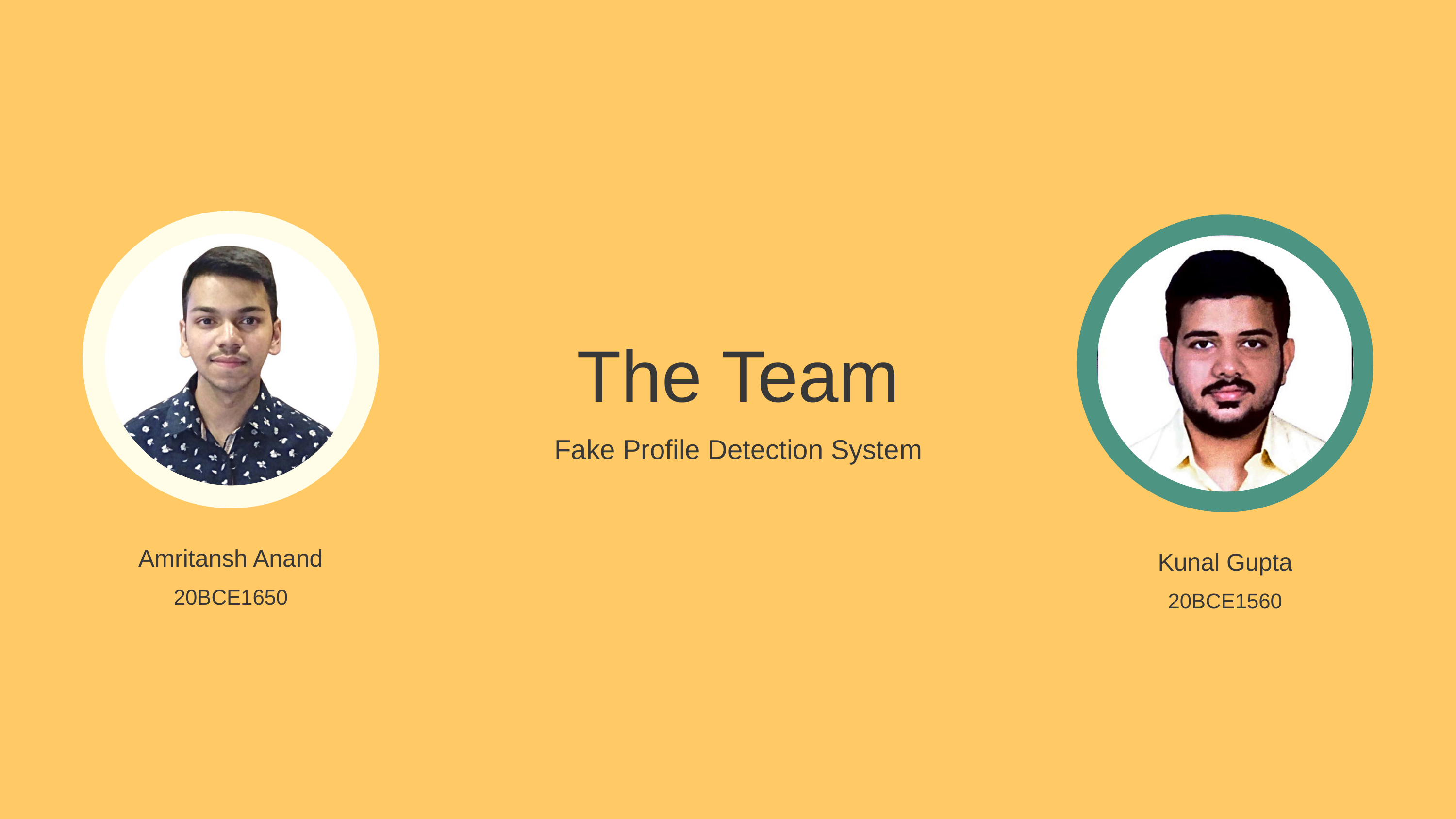

The Team
Fake Profile Detection System
Amritansh Anand
20BCE1650
Kunal Gupta
20BCE1560